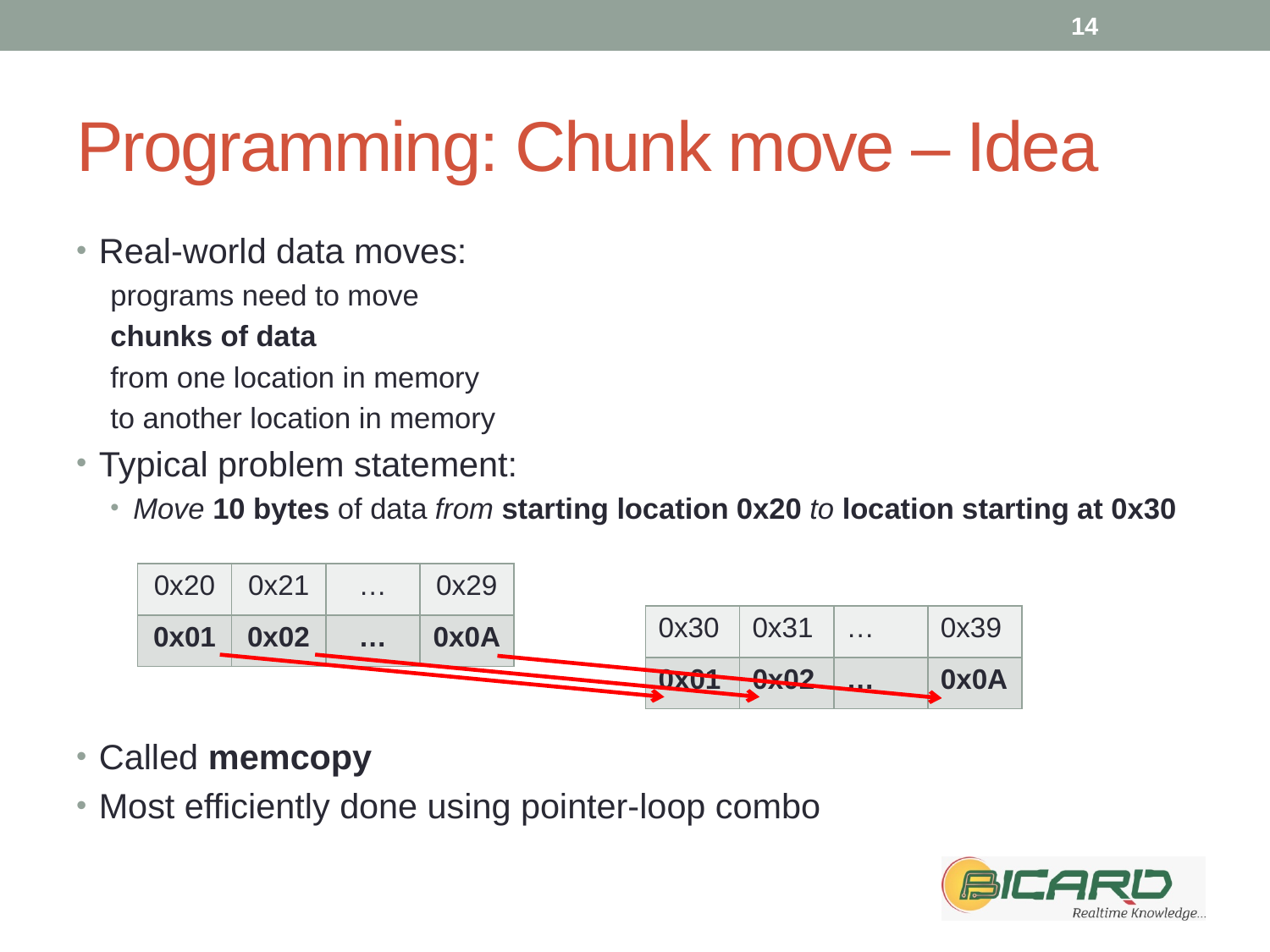

14
# Programming: Chunk move – Idea
Real-world data moves:
programs need to move
	chunks of data
		from one location in memory
			to another location in memory
Typical problem statement:
Move 10 bytes of data from starting location 0x20 to location starting at 0x30

Called memcopy
Most efficiently done using pointer-loop combo

| 0x20 | 0x21 | … | 0x29 |
| --- | --- | --- | --- |
| 0x01 | 0x02 | … | 0x0A |
| 0x30 | 0x31 | … | 0x39 |
| --- | --- | --- | --- |
| 0x01 | 0x02 | … | 0x0A |